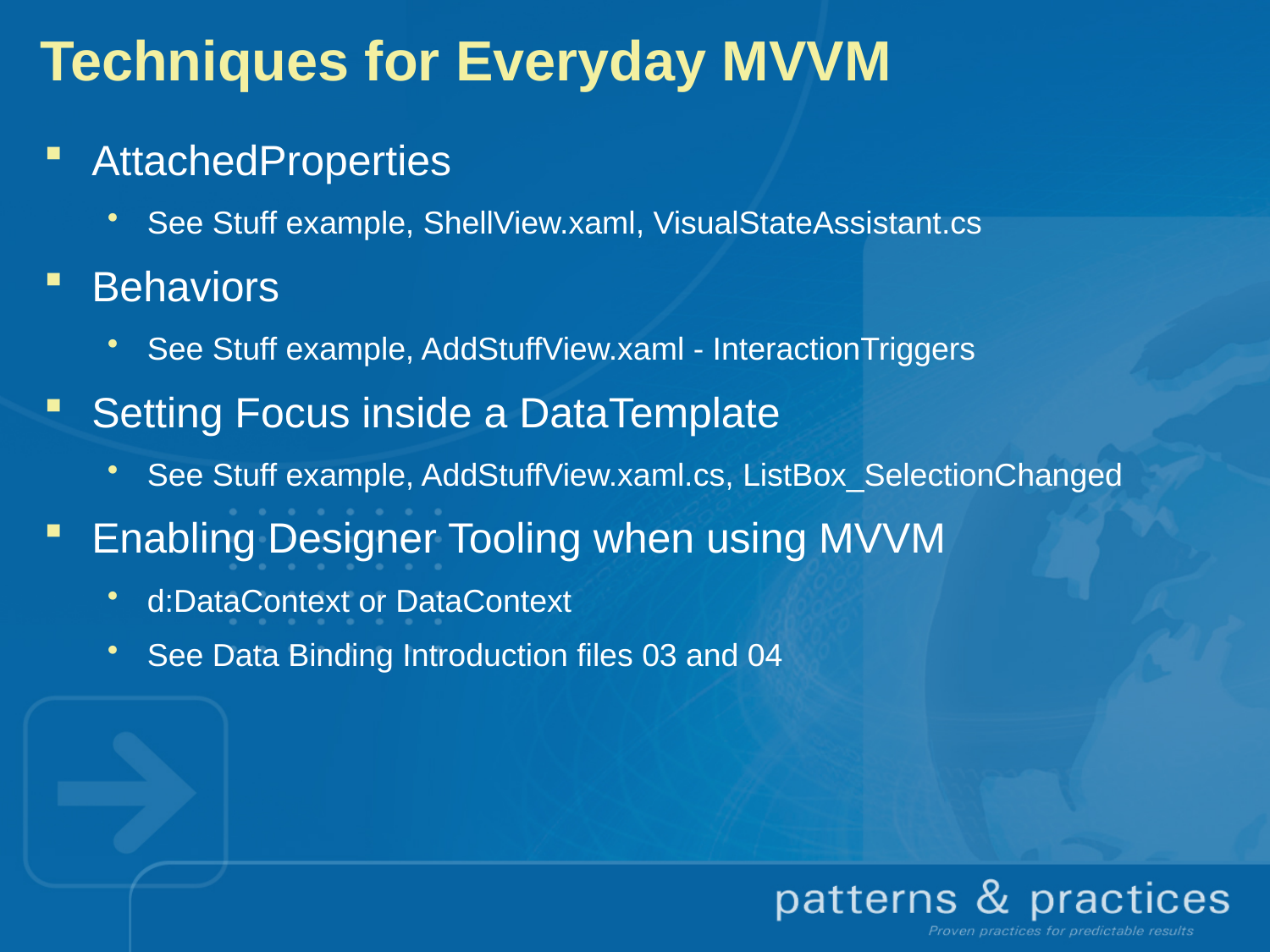

# Techniques for Everyday MVVM
AttachedProperties
See Stuff example, ShellView.xaml, VisualStateAssistant.cs
Behaviors
See Stuff example, AddStuffView.xaml - InteractionTriggers
Setting Focus inside a DataTemplate
See Stuff example, AddStuffView.xaml.cs, ListBox_SelectionChanged
Enabling Designer Tooling when using MVVM
d:DataContext or DataContext
See Data Binding Introduction files 03 and 04